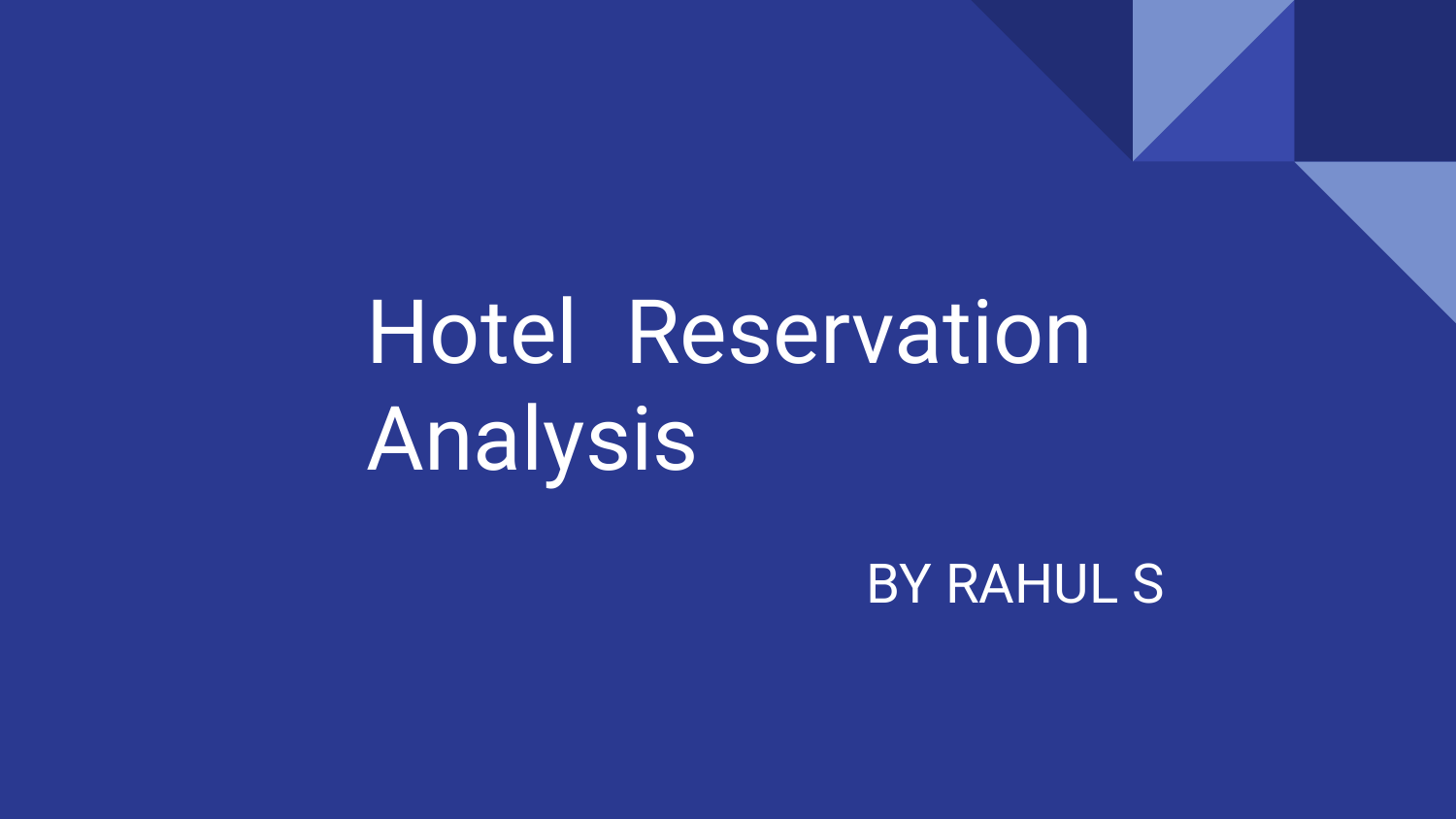

# Hotel Reservation Analysis
BY RAHUL S